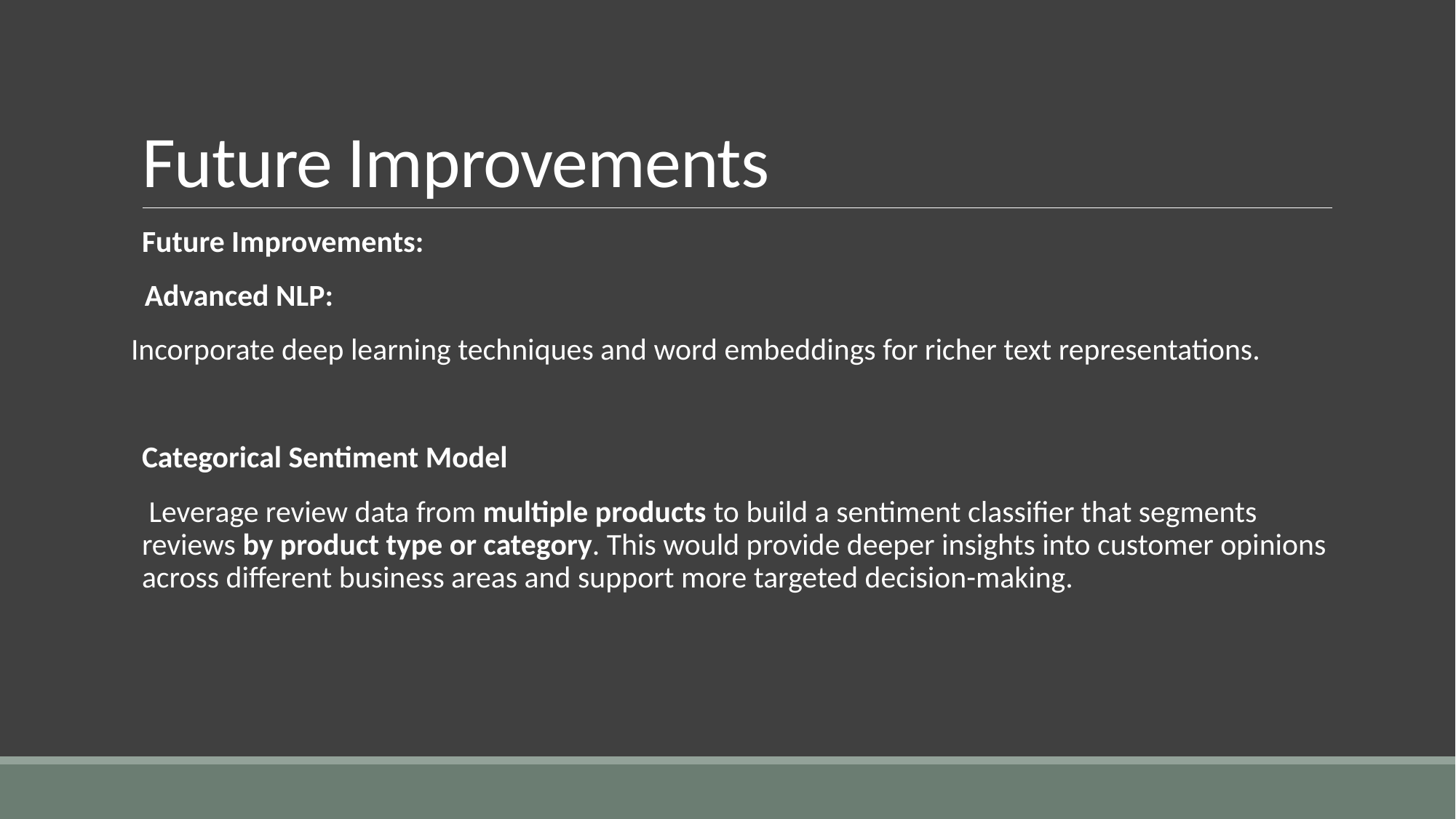

# Future Improvements
Future Improvements:
  Advanced NLP:
Incorporate deep learning techniques and word embeddings for richer text representations.

Categorical Sentiment Model
 Leverage review data from multiple products to build a sentiment classifier that segments reviews by product type or category. This would provide deeper insights into customer opinions across different business areas and support more targeted decision-making.